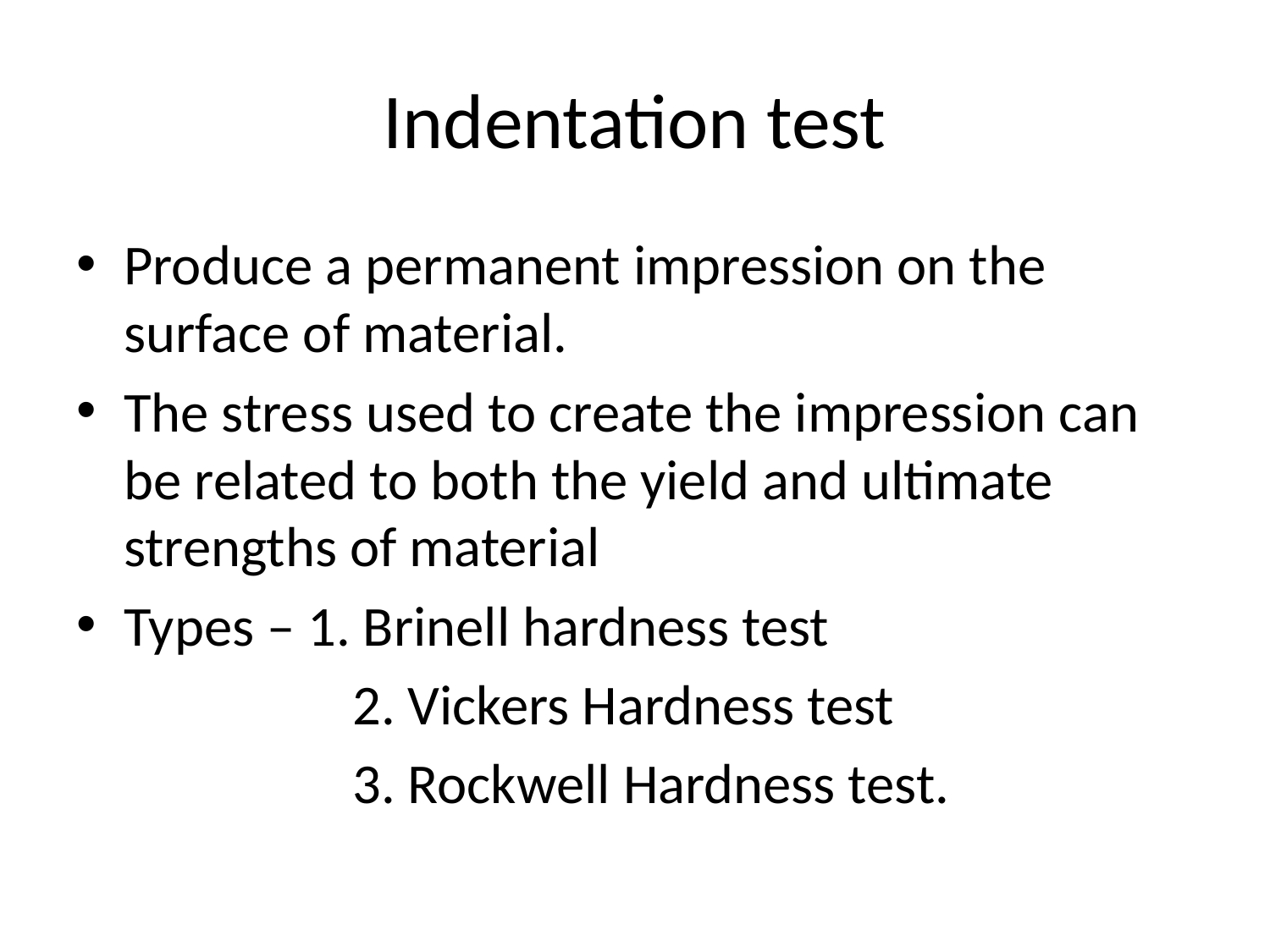

# Indentation test
Produce a permanent impression on the surface of material.
The stress used to create the impression can be related to both the yield and ultimate strengths of material
Types – 1. Brinell hardness test
		        2. Vickers Hardness test
		        3. Rockwell Hardness test.